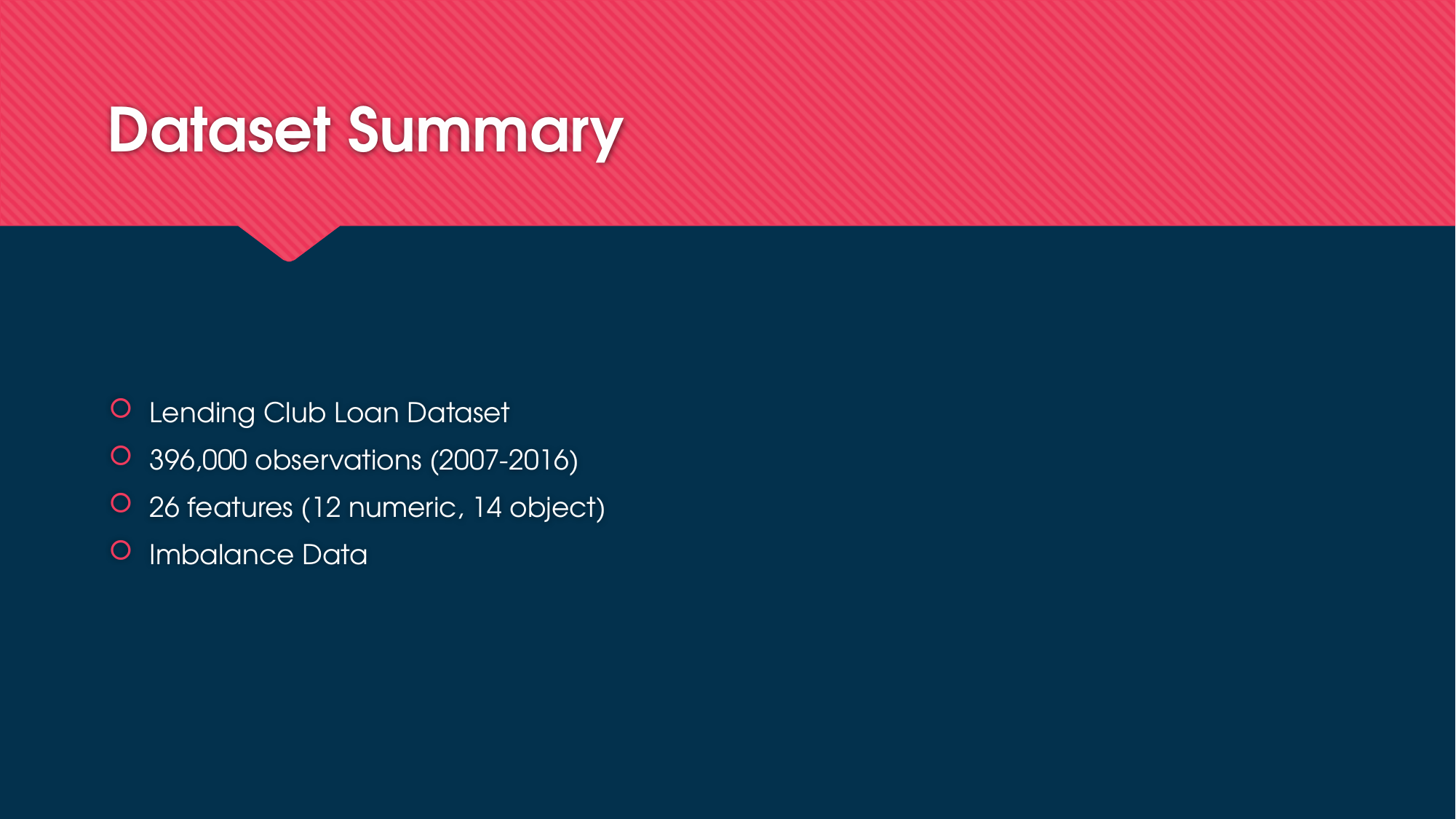

# Dataset Summary
Lending Club Loan Dataset
396,000 observations (2007-2016)
26 features (12 numeric, 14 object)
Imbalance Data